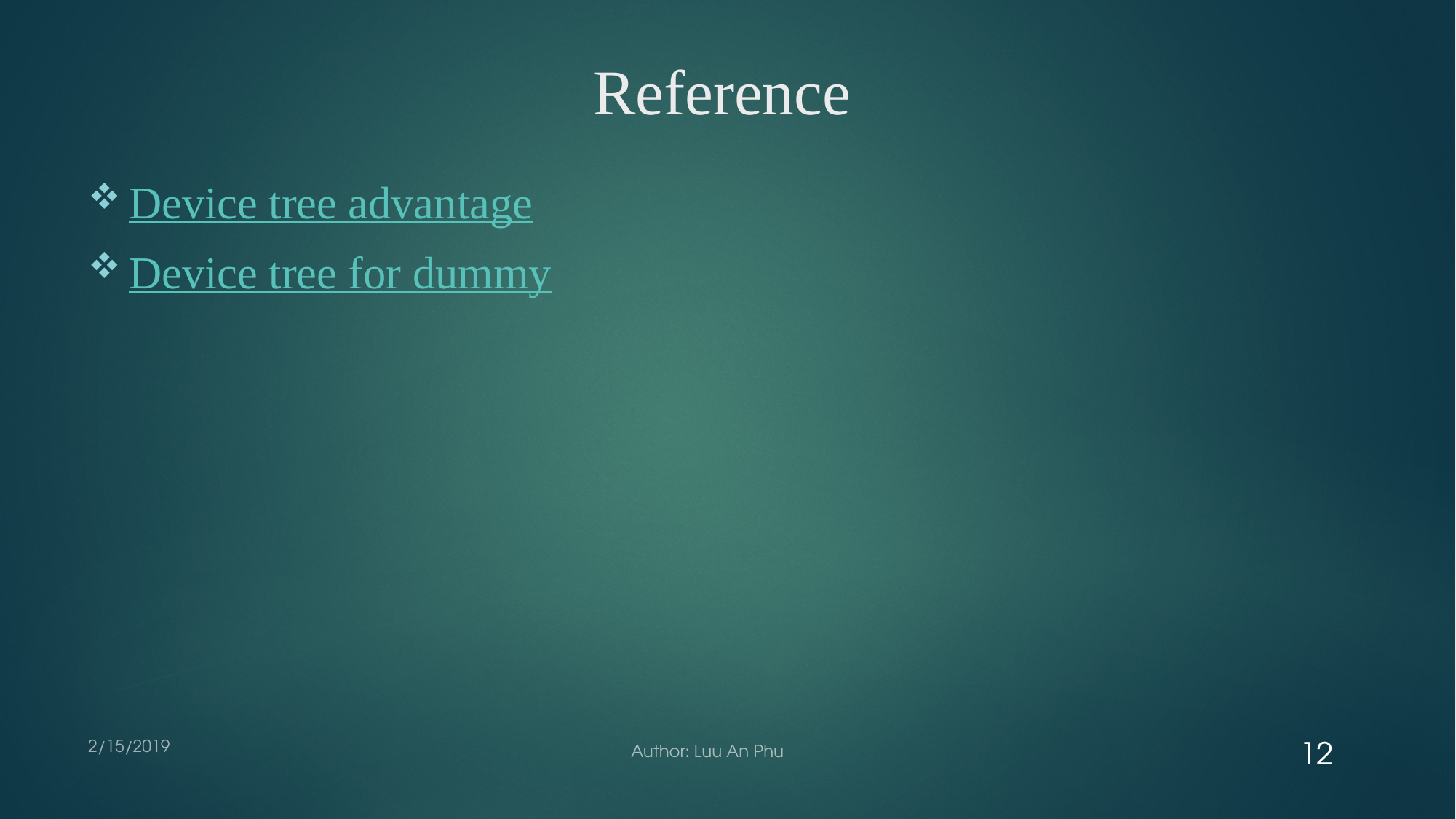

# Reference
Device tree advantage
Device tree for dummy
12
2/15/2019
Author: Luu An Phu